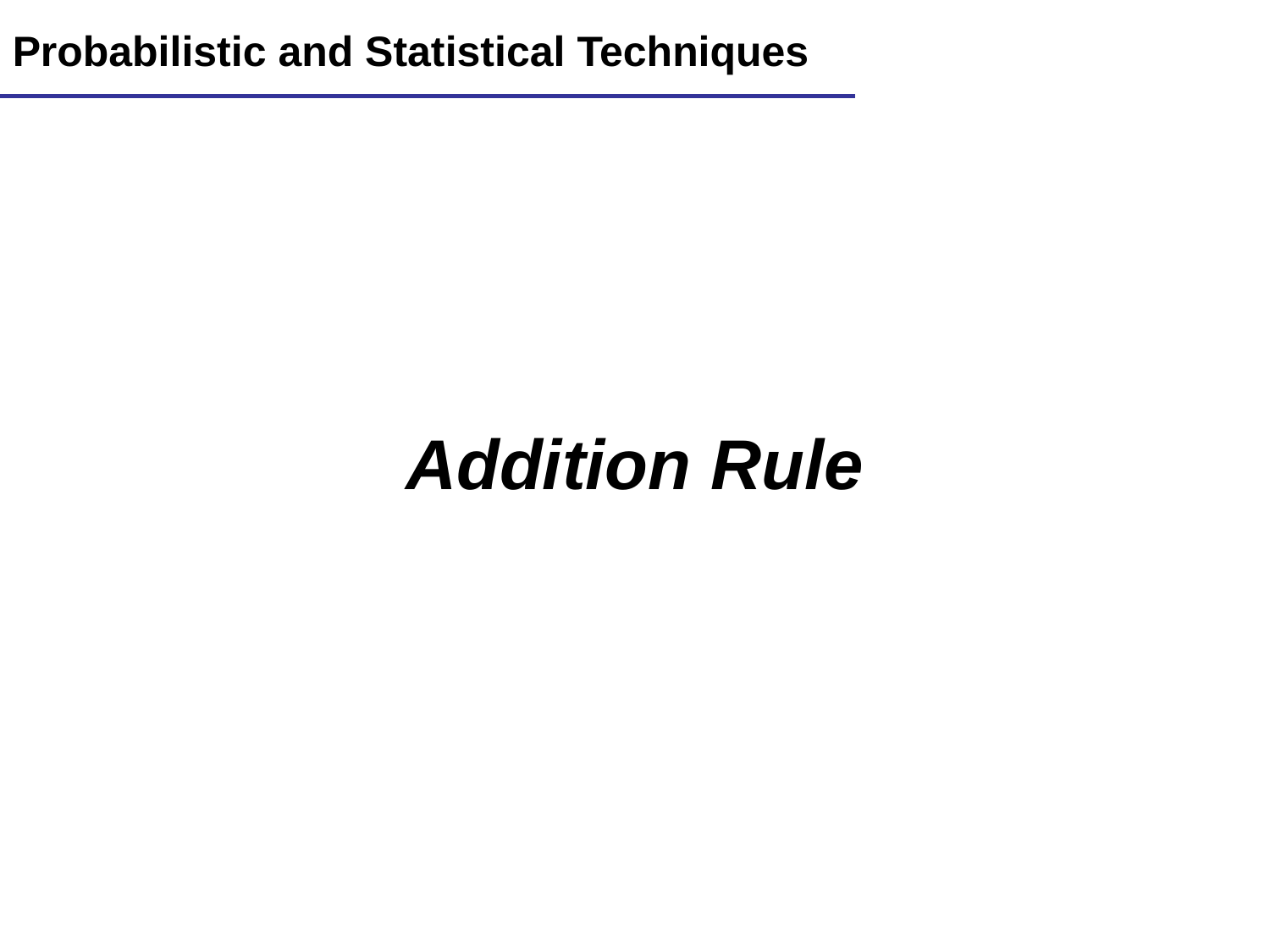

Lecture 8
29
Probabilistic and Statistical Techniques

Addition Rule